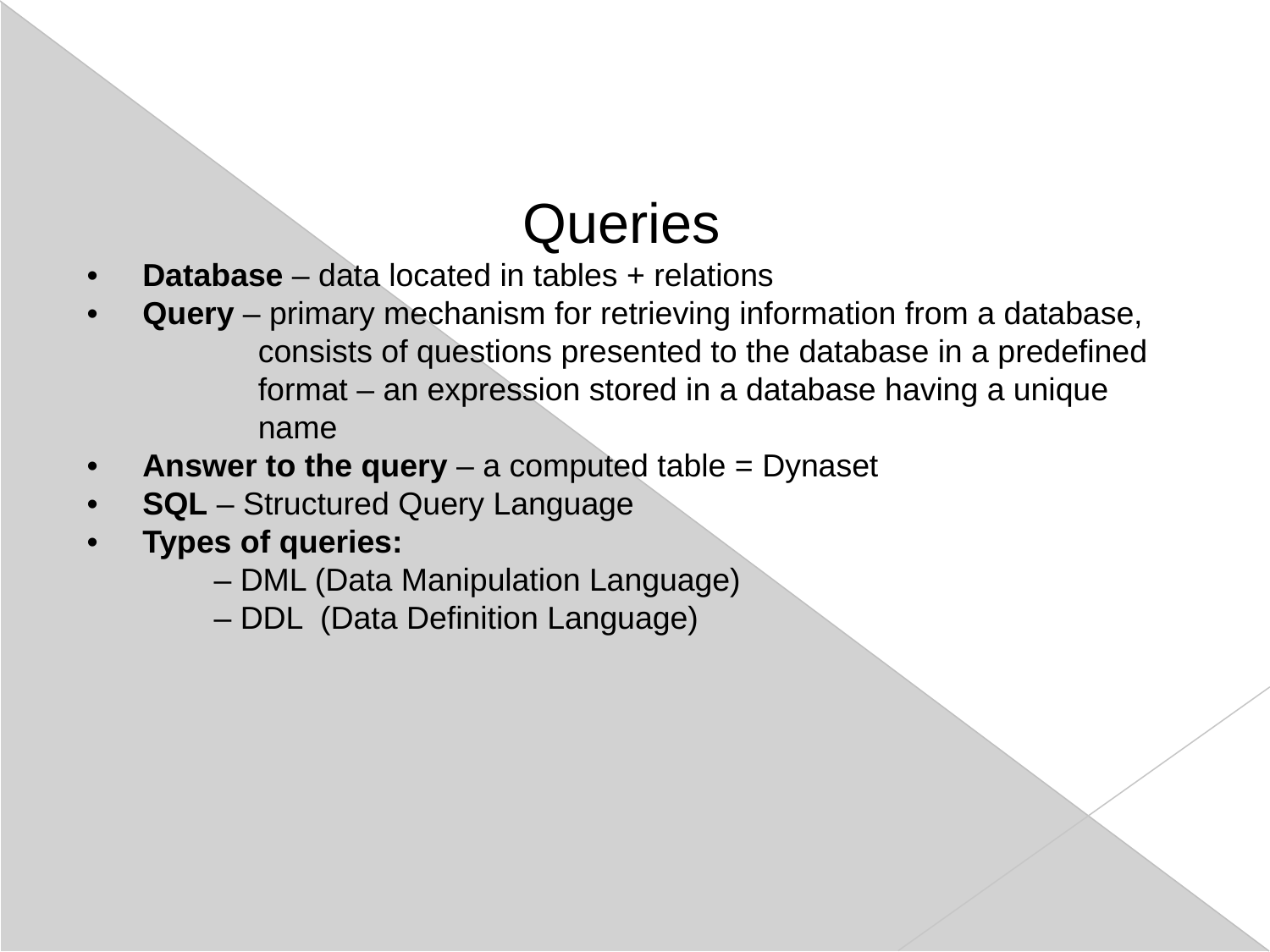

Queries
•     Database – data located in tables + relations
•     Query – primary mechanism for retrieving information from a database, 	     consists of questions presented to the database in a predefined 	     format – an expression stored in a database having a unique    	     name
•     Answer to the query – a computed table = Dynaset
•     SQL – Structured Query Language
•     Types of queries:
	– DML (Data Manipulation Language)
	– DDL  (Data Definition Language)